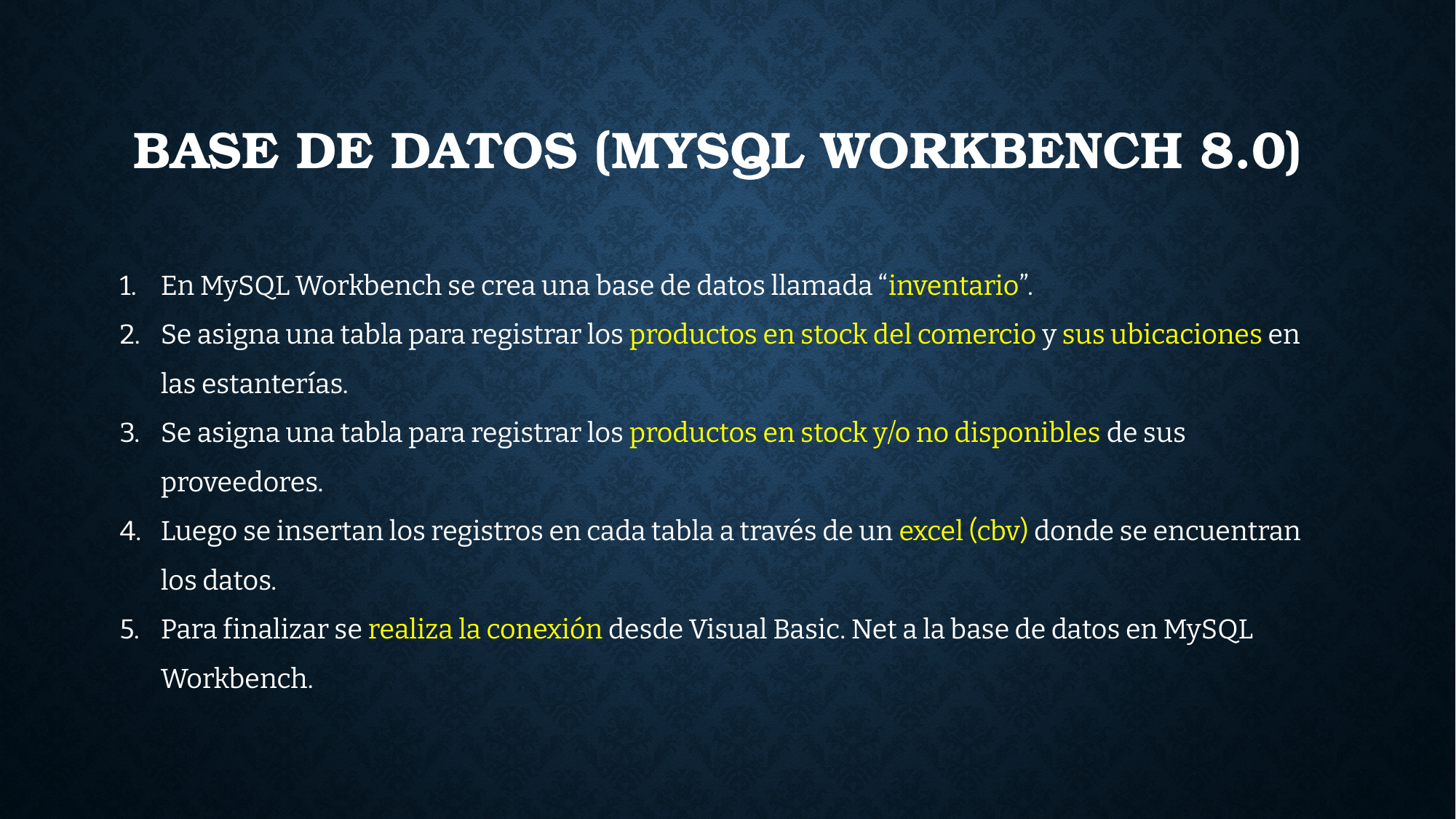

# Base de datos (MySQL Workbench 8.0)
En MySQL Workbench se crea una base de datos llamada “inventario”.
Se asigna una tabla para registrar los productos en stock del comercio y sus ubicaciones en las estanterías.
Se asigna una tabla para registrar los productos en stock y/o no disponibles de sus proveedores.
Luego se insertan los registros en cada tabla a través de un excel (cbv) donde se encuentran los datos.
Para finalizar se realiza la conexión desde Visual Basic. Net a la base de datos en MySQL Workbench.